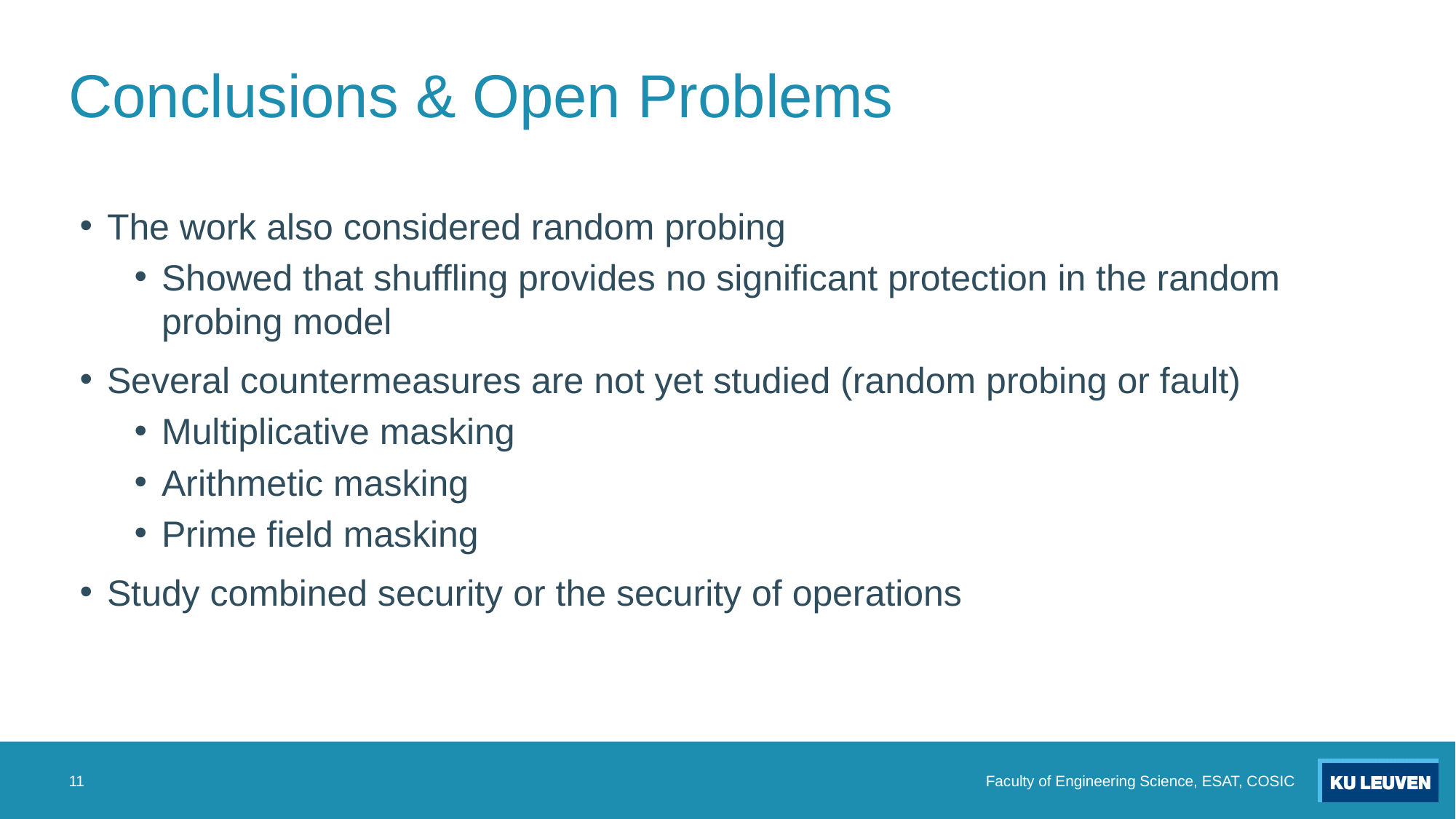

# Conclusions & Open Problems
The work also considered random probing
Showed that shuffling provides no significant protection in the random probing model
Several countermeasures are not yet studied (random probing or fault)
Multiplicative masking
Arithmetic masking
Prime field masking
Study combined security or the security of operations
11
Faculty of Engineering Science, ESAT, COSIC